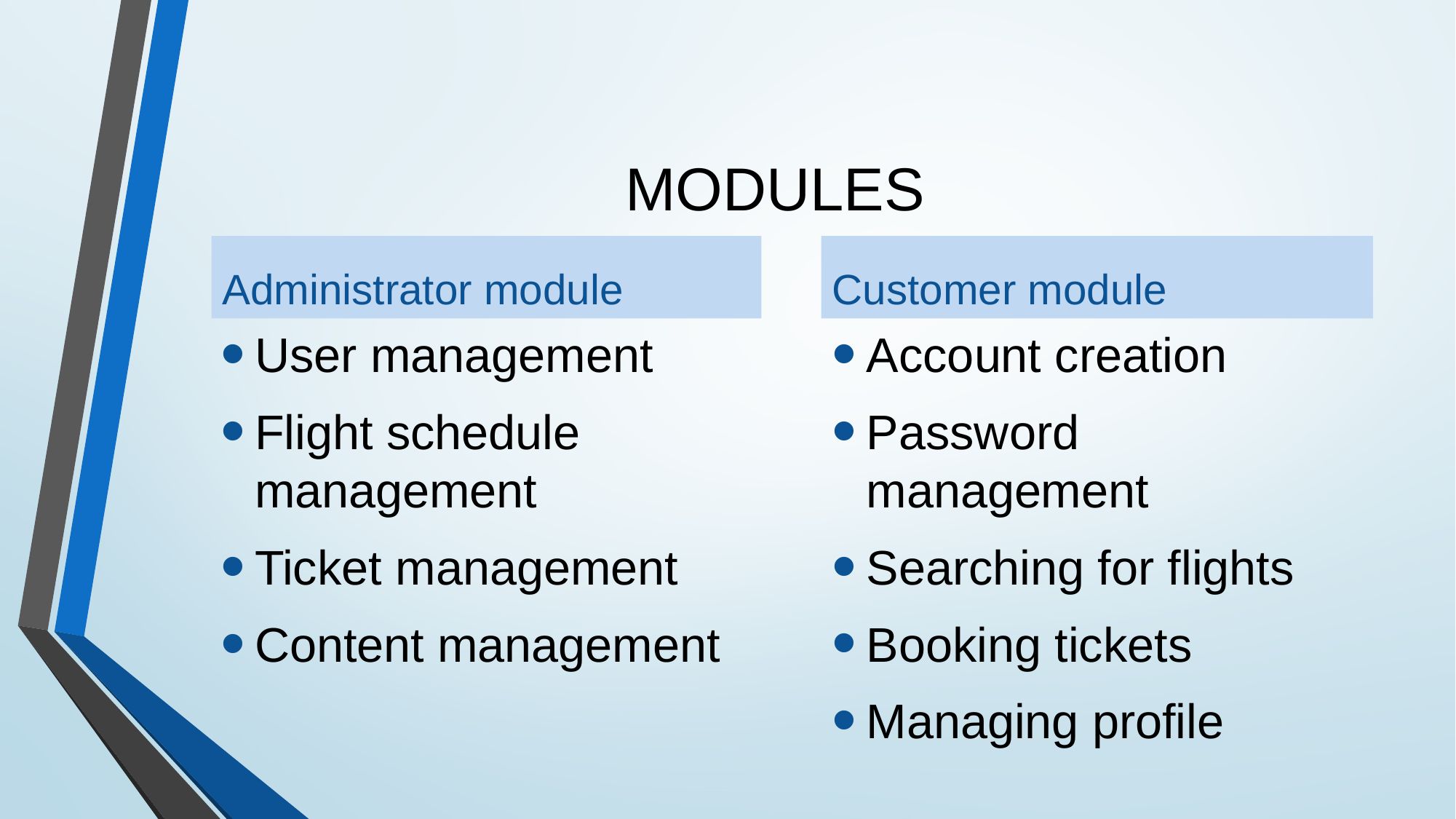

# MODULES
Administrator module
Customer module
User management
Flight schedule management
Ticket management
Content management
Account creation
Password management
Searching for flights
Booking tickets
Managing profile